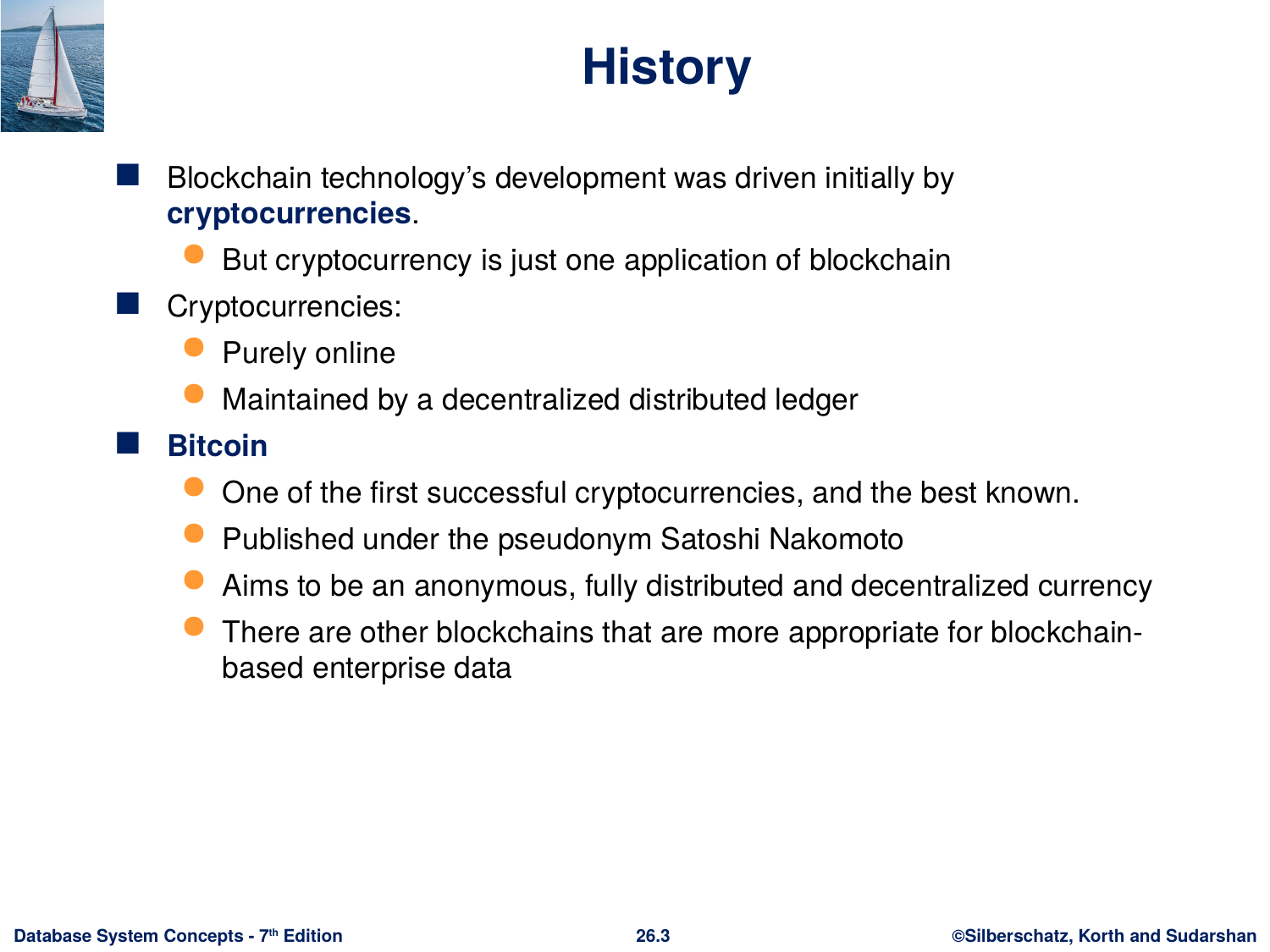

# History
Blockchain technology’s development was driven initially by cryptocurrencies.
But cryptocurrency is just one application of blockchain
Cryptocurrencies:
Purely online
Maintained by a decentralized distributed ledger
Bitcoin
One of the first successful cryptocurrencies, and the best known.
Published under the pseudonym Satoshi Nakomoto
Aims to be an anonymous, fully distributed and decentralized currency
There are other blockchains that are more appropriate for blockchain-based enterprise data